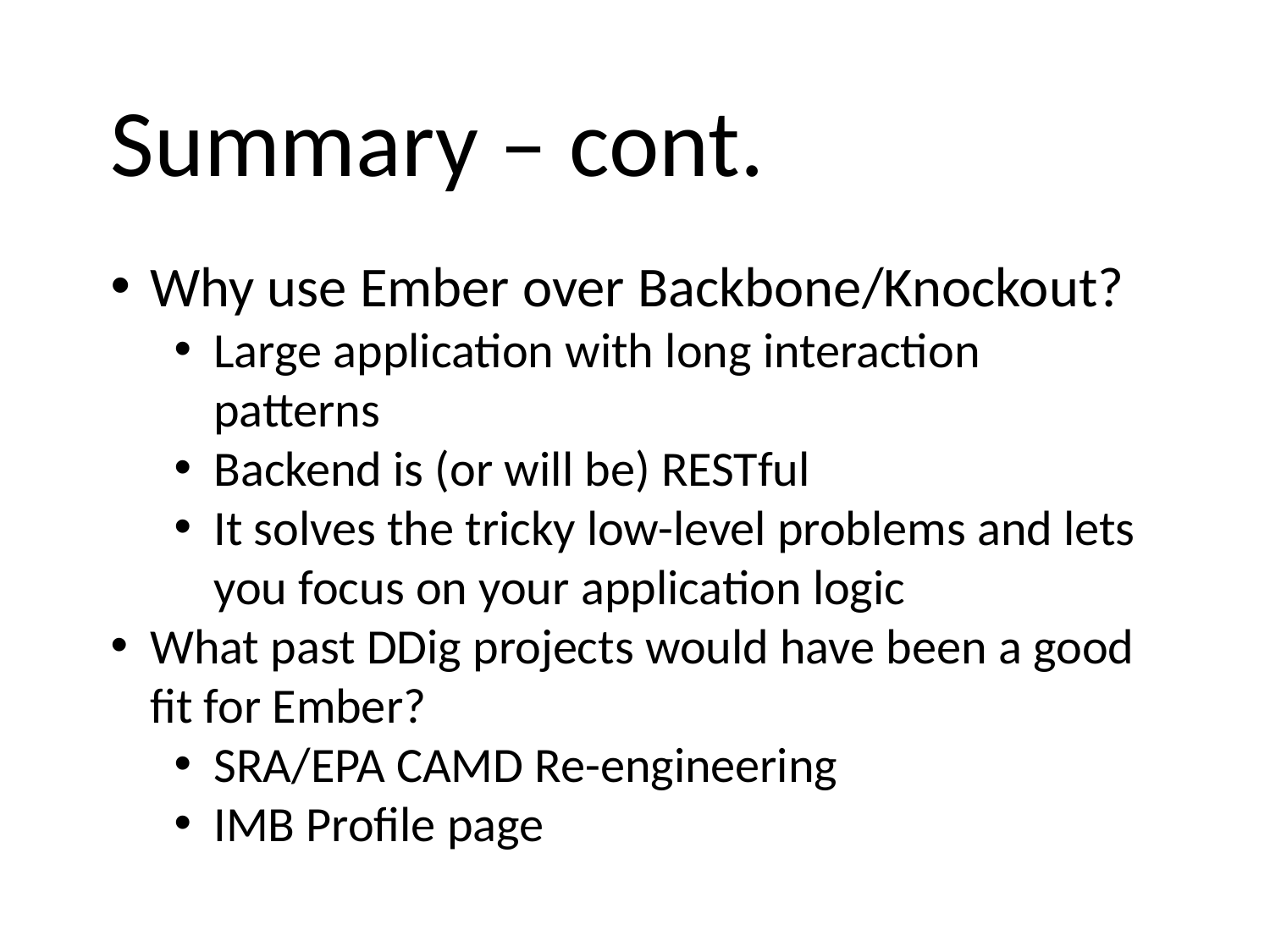

Summary – cont.
Why use Ember over Backbone/Knockout?
Large application with long interaction patterns
Backend is (or will be) RESTful
It solves the tricky low-level problems and lets you focus on your application logic
What past DDig projects would have been a good fit for Ember?
SRA/EPA CAMD Re-engineering
IMB Profile page